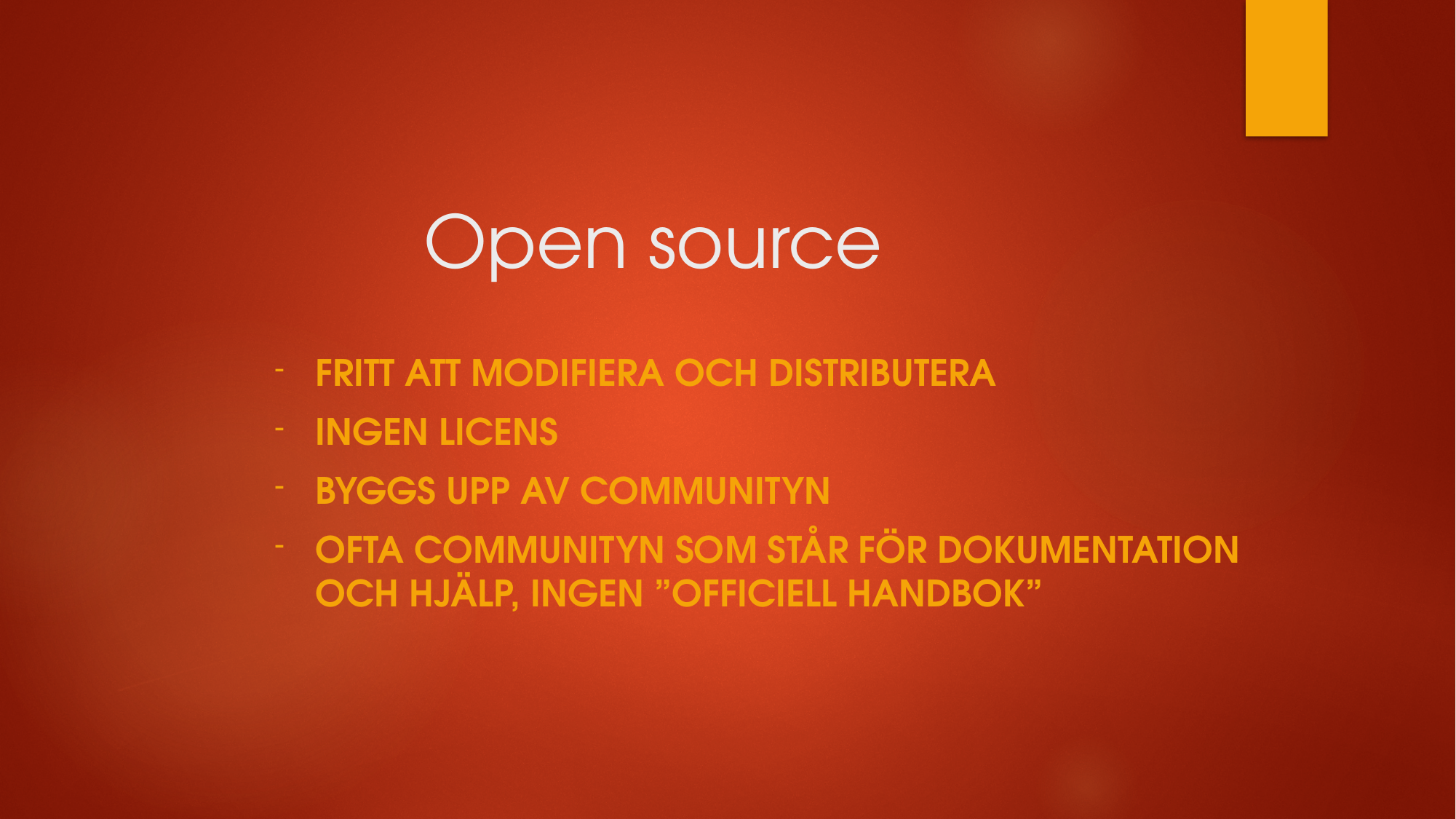

# Open source
Fritt att modifiera och distributera
Ingen licens
Byggs upp av communityn
Ofta communityn som står för dokumentation och hjälp, ingen ”officiell handbok”